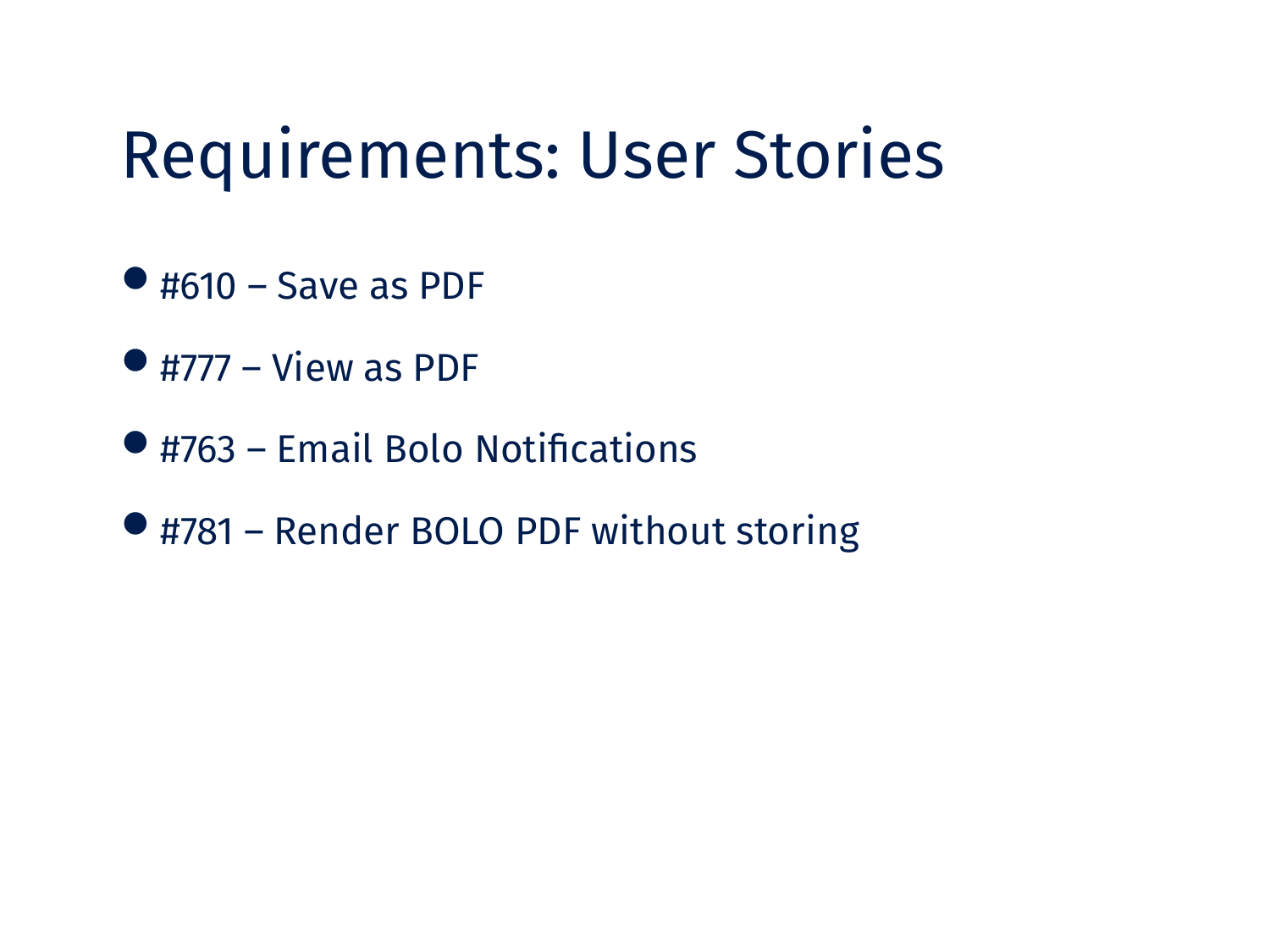

5
# Requirements: User Stories
#610 – Save as PDF
#777 – View as PDF
#763 – Email Bolo Notifications
#781 – Render BOLO PDF without storing